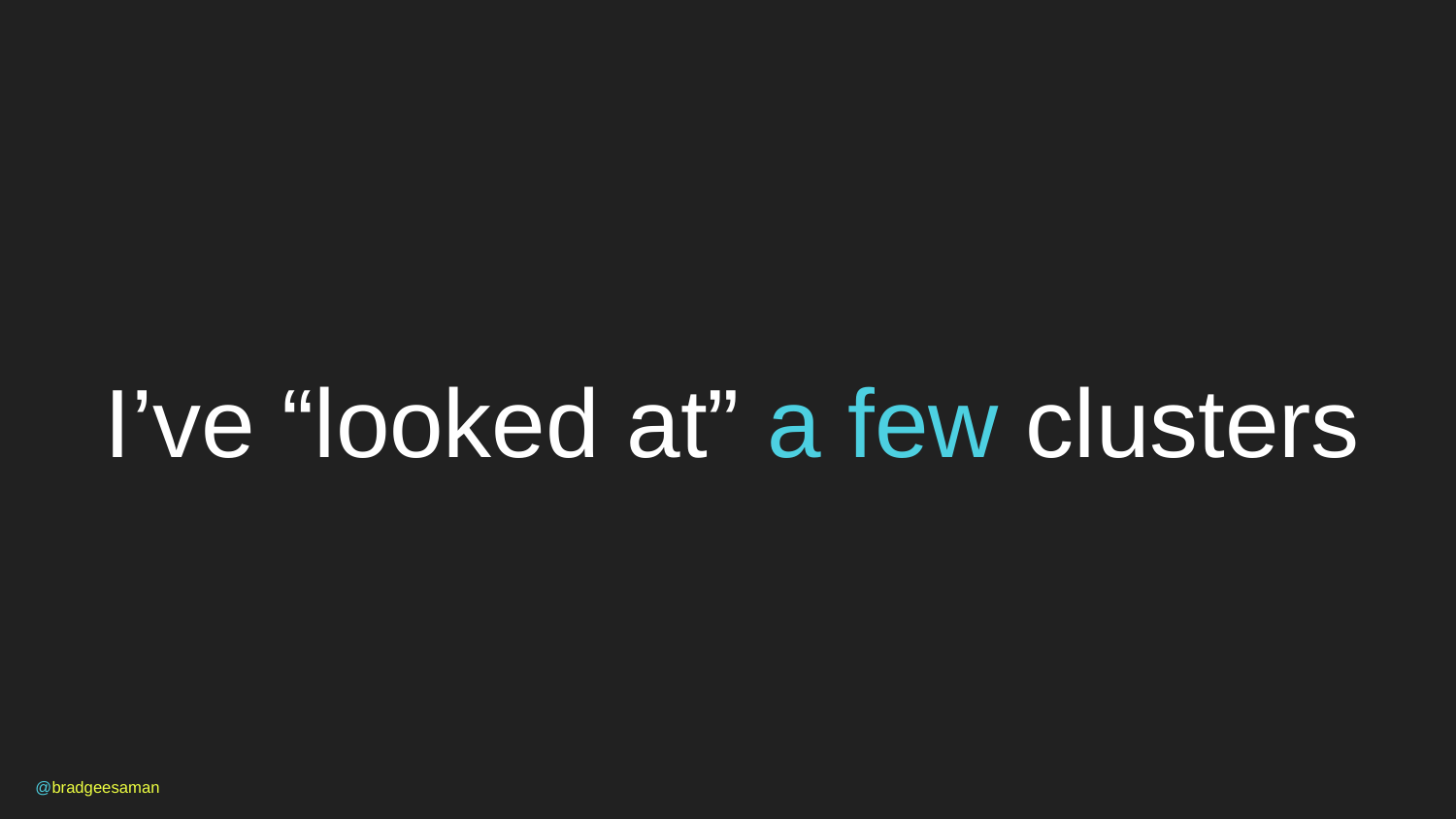

# I’ve “looked at” a few clusters
@bradgeesaman